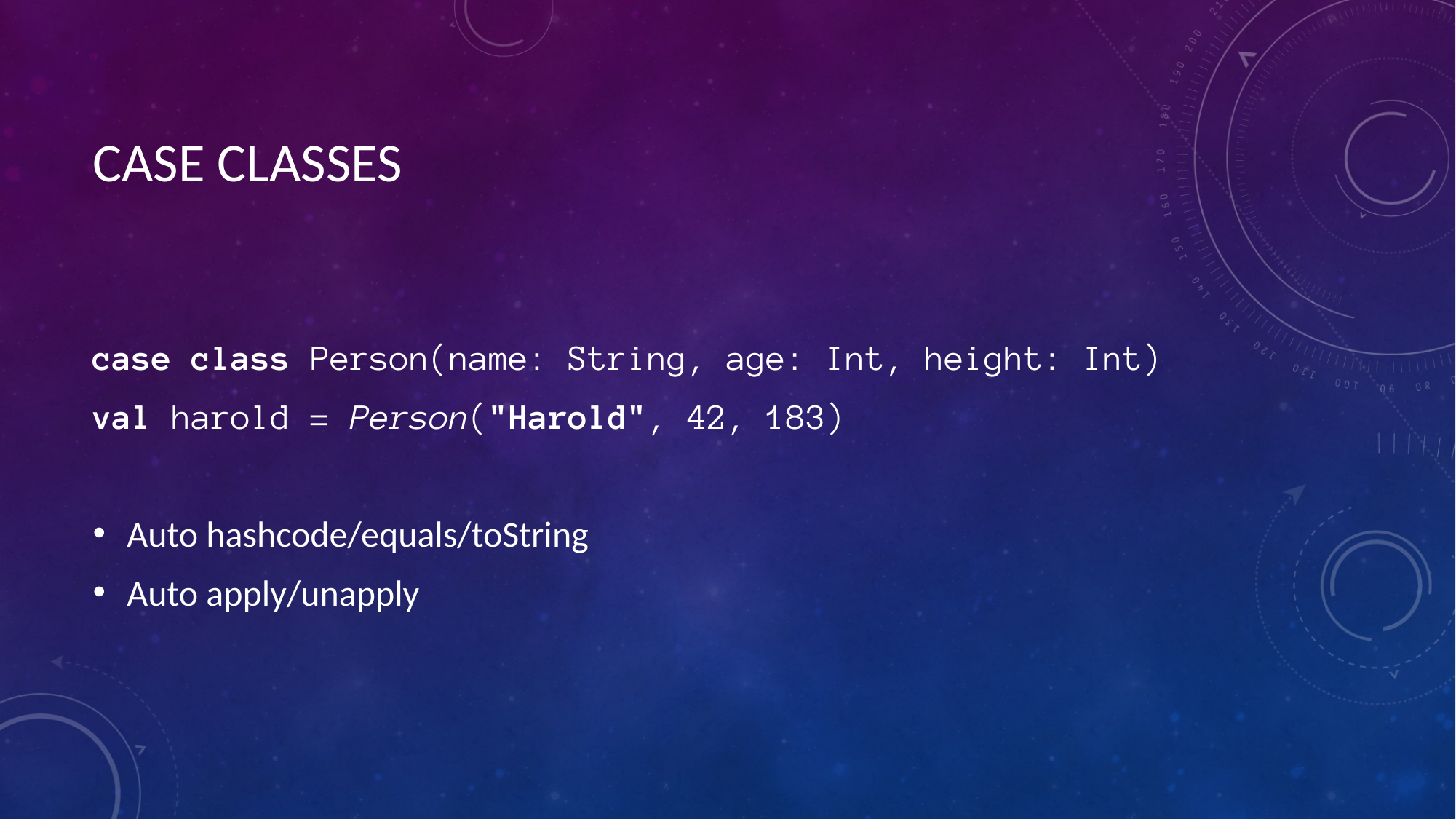

# Case classes
case class Person(name: String, age: Int, height: Int)
val harold = Person("Harold", 42, 183)

Auto hashcode/equals/toString
Auto apply/unapply